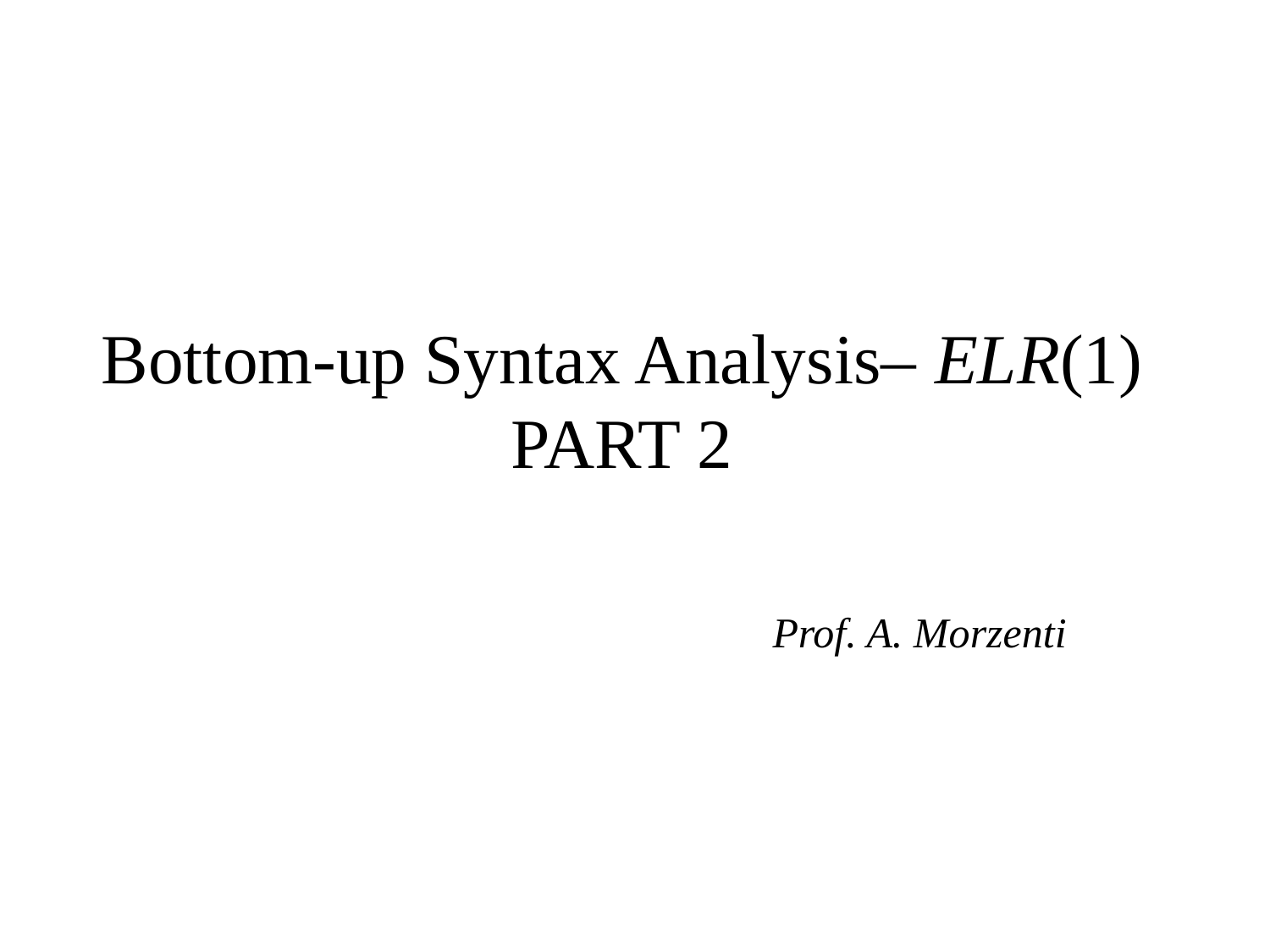

# Bottom-up Syntax Analysis– ELR(1) PART 2

Prof. A. Morzenti